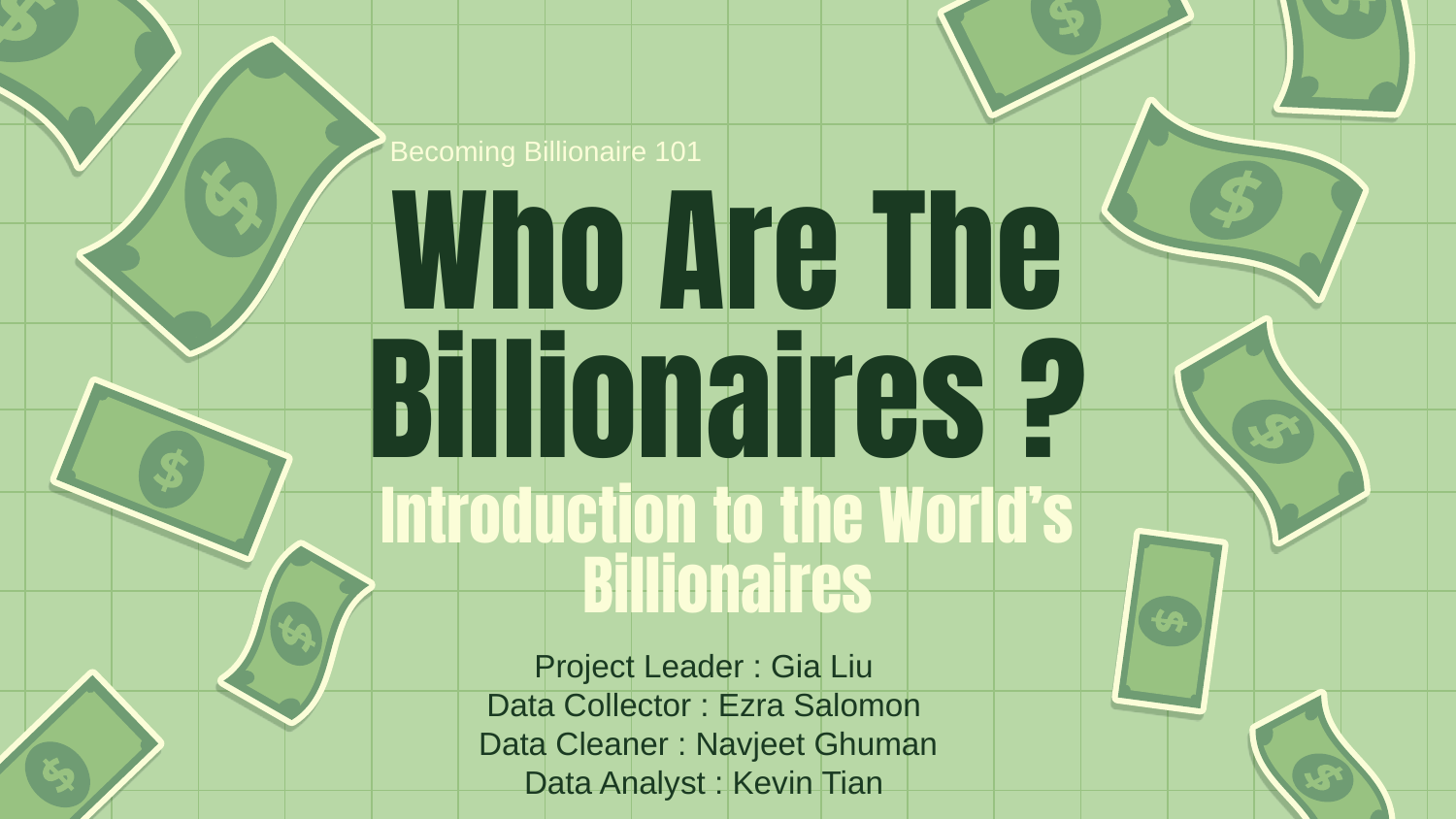

Becoming Billionaire 101
# Who Are The Billionaires ? Introduction to the World’s Billionaires
Project Leader : Gia Liu
Data Collector : Ezra Salomon
Data Cleaner : Navjeet Ghuman
Data Analyst : Kevin Tian